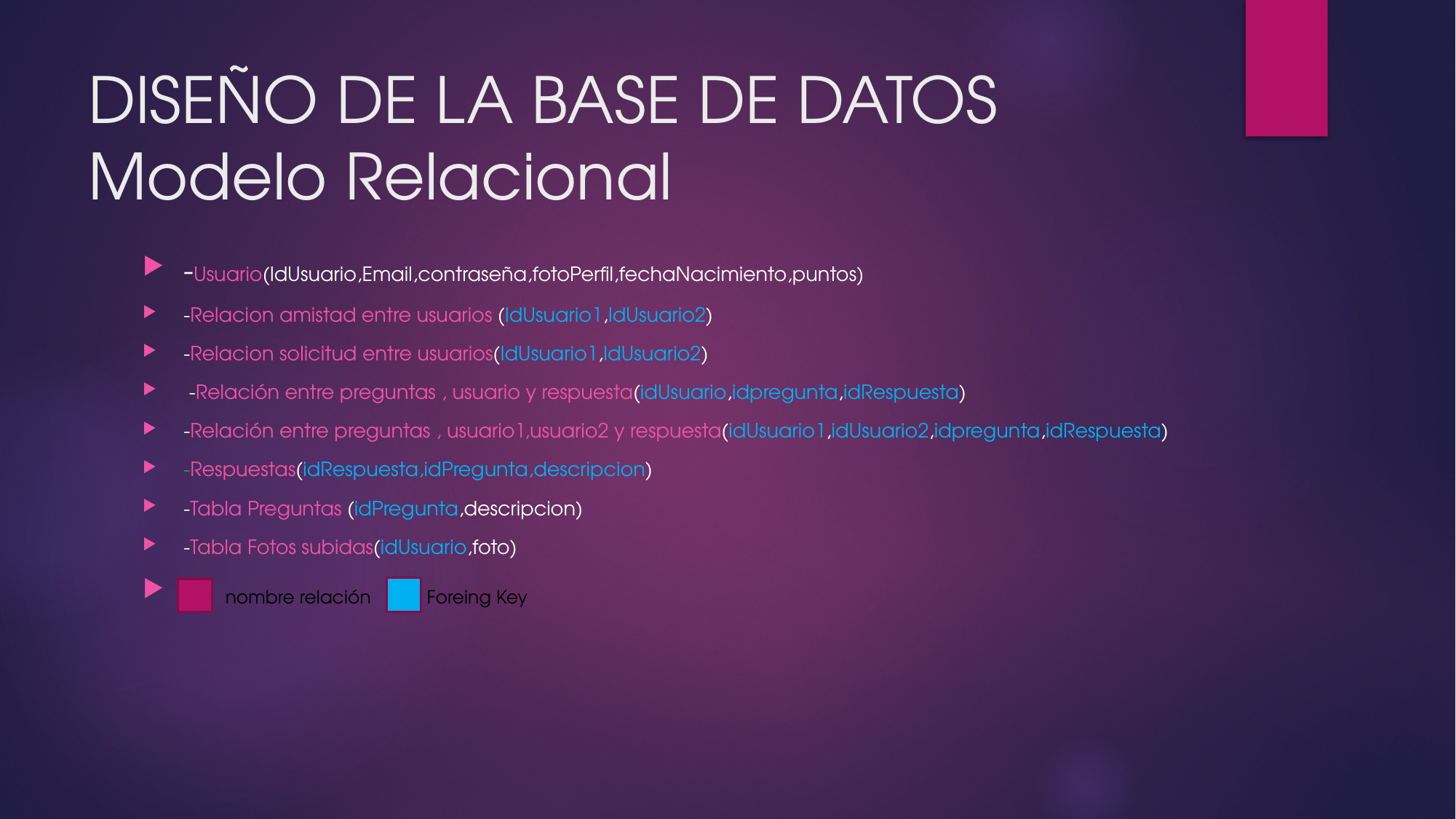

# DISEÑO DE LA BASE DE DATOS Modelo Relacional
-Usuario(IdUsuario,Email,contraseña,fotoPerfil,fechaNacimiento,puntos)
-Relacion amistad entre usuarios (IdUsuario1,IdUsuario2)
-Relacion solicitud entre usuarios(IdUsuario1,IdUsuario2)
 -Relación entre preguntas , usuario y respuesta(idUsuario,idpregunta,idRespuesta)
-Relación entre preguntas , usuario1,usuario2 y respuesta(idUsuario1,idUsuario2,idpregunta,idRespuesta)
-Respuestas(idRespuesta,idPregunta,descripcion)
-Tabla Preguntas (idPregunta,descripcion)
-Tabla Fotos subidas(idUsuario,foto)
     nombre relación           Foreing Key